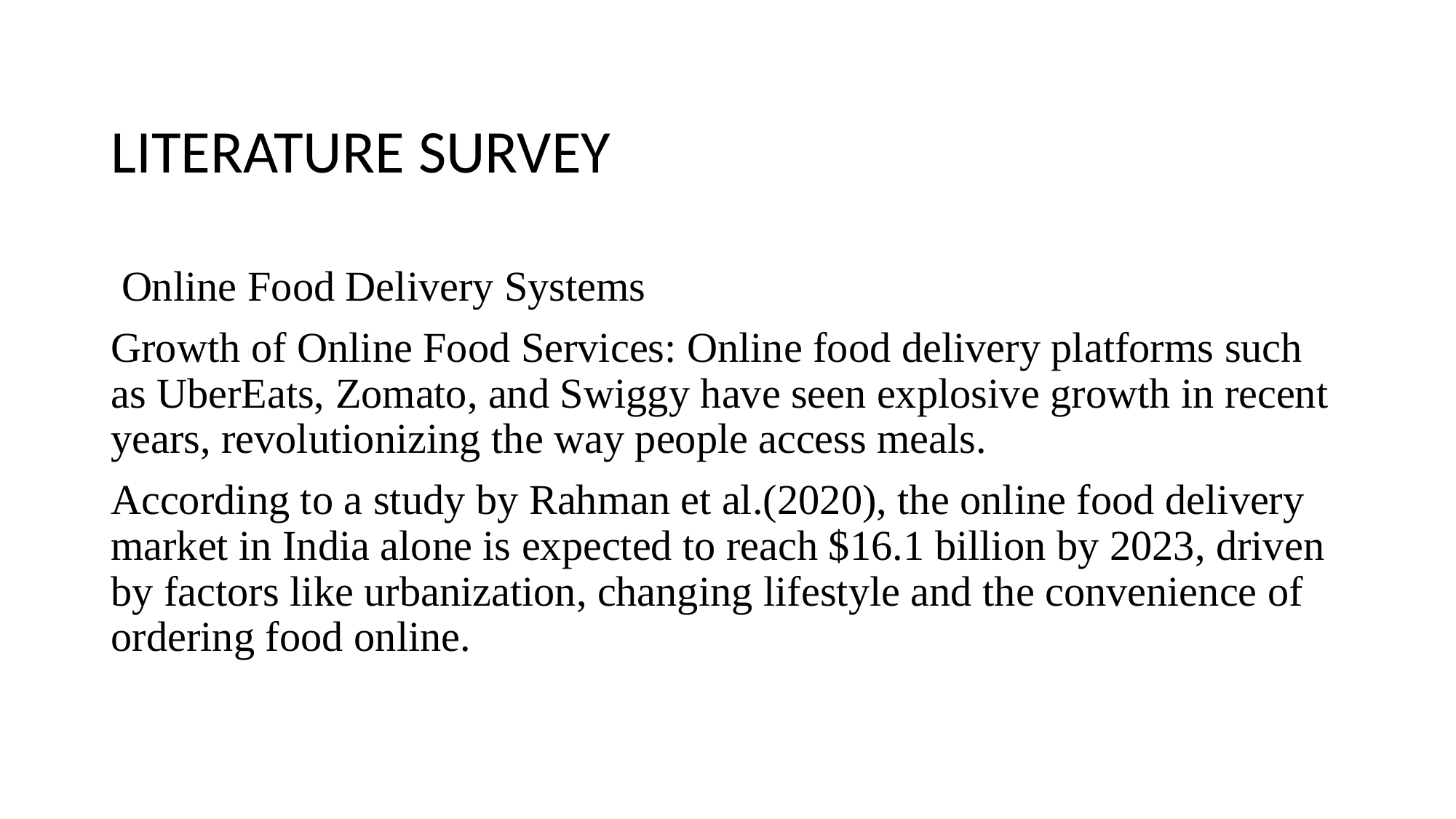

# LITERATURE SURVEY
 Online Food Delivery Systems
Growth of Online Food Services: Online food delivery platforms such as UberEats, Zomato, and Swiggy have seen explosive growth in recent years, revolutionizing the way people access meals.
According to a study by Rahman et al.(2020), the online food delivery market in India alone is expected to reach $16.1 billion by 2023, driven by factors like urbanization, changing lifestyle and the convenience of ordering food online.